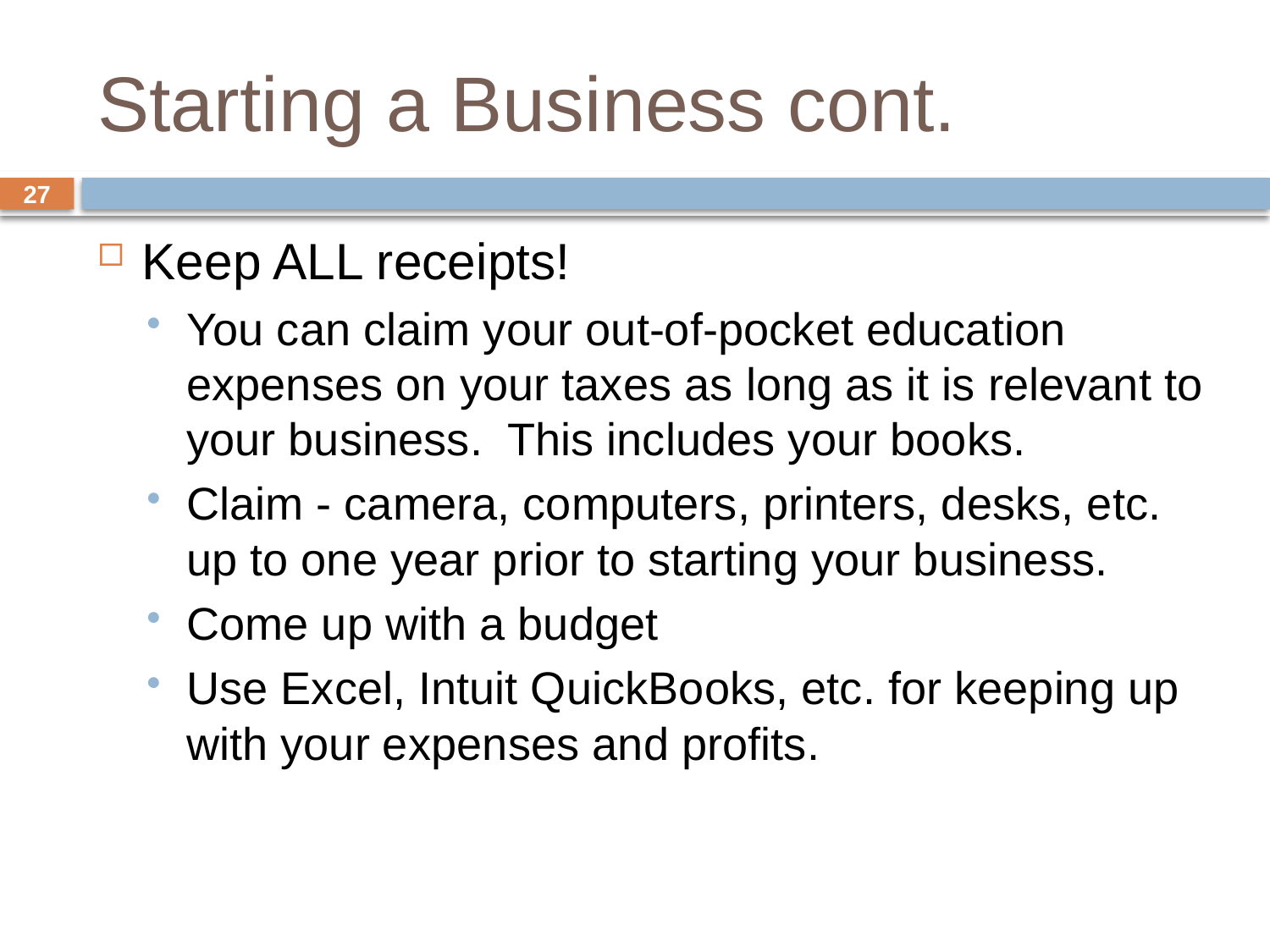

# Starting a Business cont.
27
Keep ALL receipts!
You can claim your out-of-pocket education expenses on your taxes as long as it is relevant to your business.  This includes your books.
Claim - camera, computers, printers, desks, etc. up to one year prior to starting your business.
Come up with a budget
Use Excel, Intuit QuickBooks, etc. for keeping up with your expenses and profits.